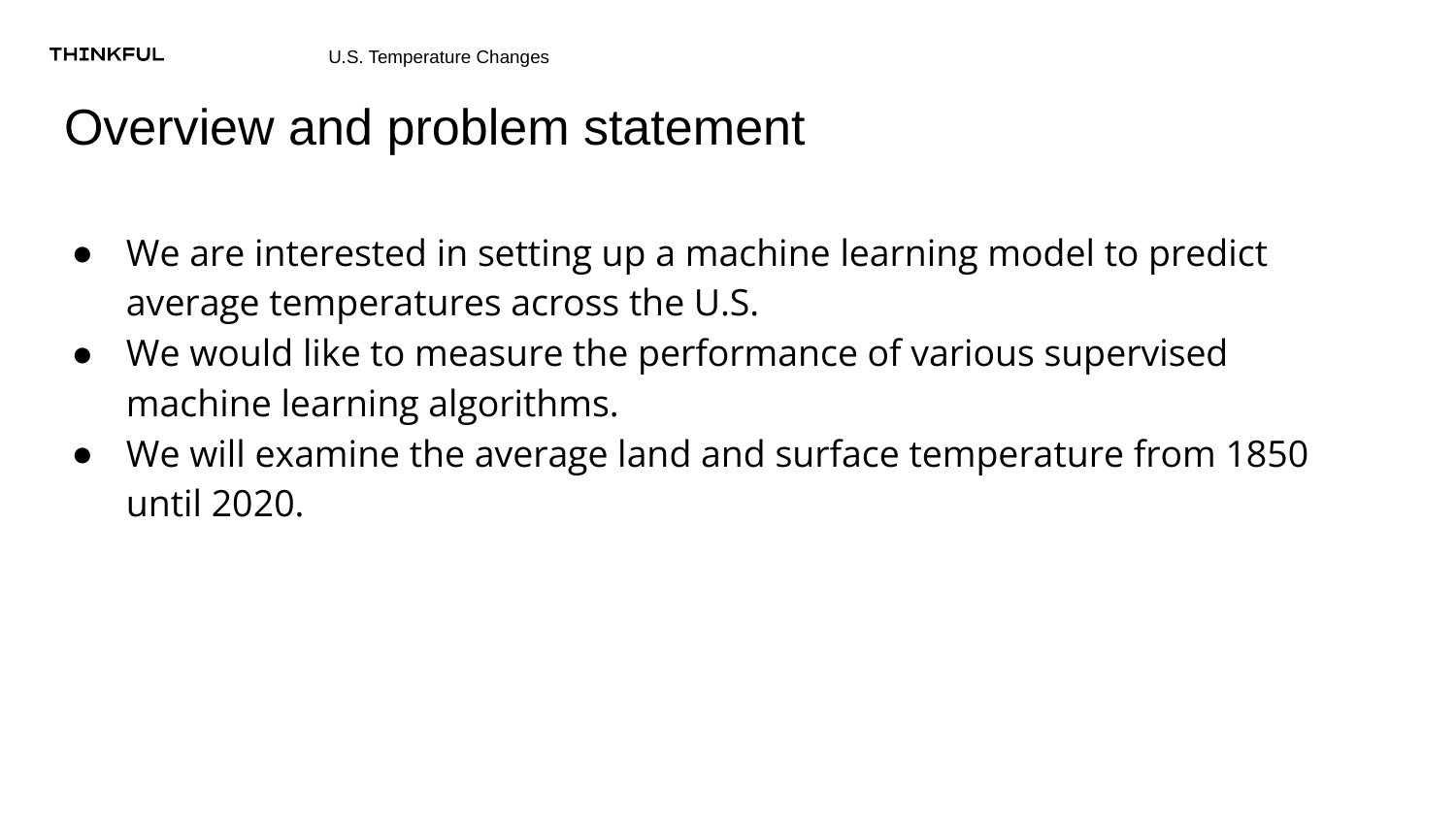

# Overview and problem statement
We are interested in setting up a machine learning model to predict average temperatures across the U.S.
We would like to measure the performance of various supervised machine learning algorithms.
We will examine the average land and surface temperature from 1850 until 2020.